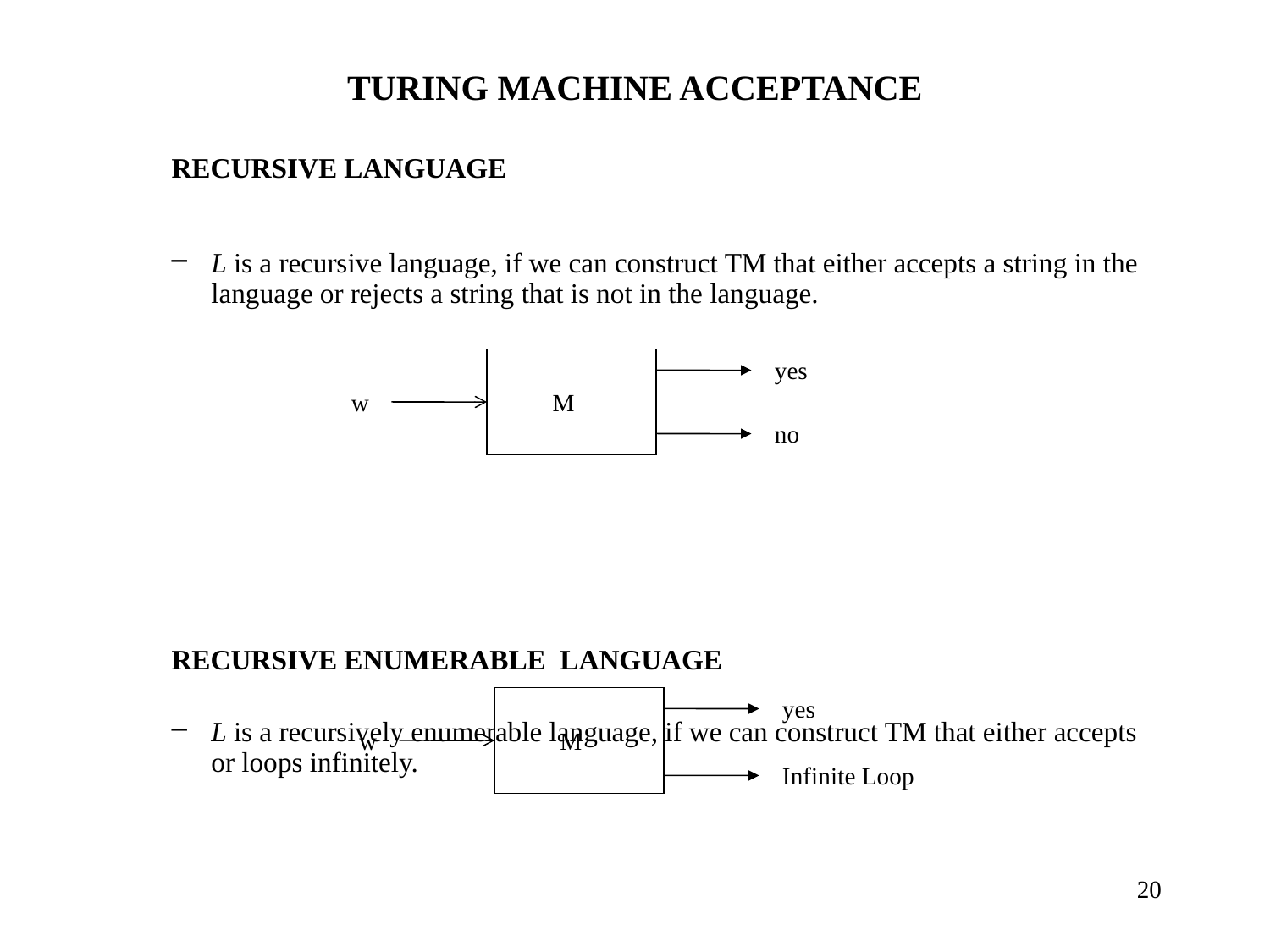

TURING MACHINE ACCEPTANCE

RECURSIVE LANGUAGE

L is a recursive language, if we can construct TM that either accepts a string in the language or rejects a string that is not in the language.

RECURSIVE ENUMERABLE  LANGUAGE

L is a recursively enumerable language, if we can construct TM that either accepts or loops infinitely.

yes

w
M

no

yes

w
M

Infinite Loop

20